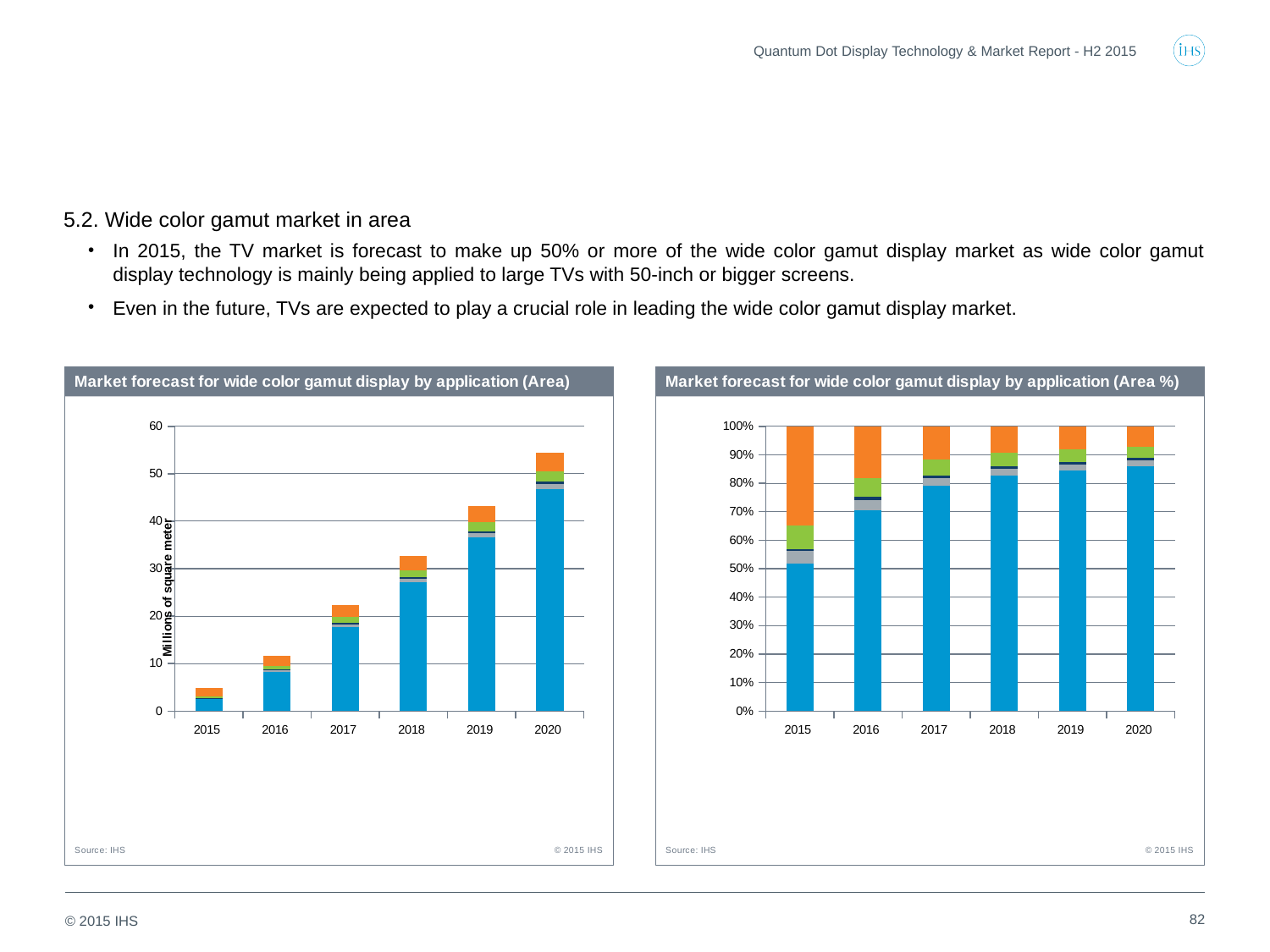

Quantum Dot Display Technology & Market Report - H2 2015
5.2. Wide color gamut market in area
In 2015, the TV market is forecast to make up 50% or more of the wide color gamut display market as wide color gamut display technology is mainly being applied to large TVs with 50-inch or bigger screens.
Even in the future, TVs are expected to play a crucial role in leading the wide color gamut display market.

### Chart

| Category | TV | Monitor | Notebook | Tablet | Smartphone |
|---|---|---|---|---|---|
| 2015 | 2.489529137102658 | 0.21435935519115015 | 0.01877495375997707 | 0.40843986593766796 | 1.666380357254619 |
| 2016 | 8.183548896512319 | 0.39769199048312603 | 0.13742542062189142 | 0.7625995031189179 | 2.109892770598267 |
| 2017 | 17.70929766958325 | 0.5722268760686792 | 0.23208194575205562 | 1.2594717012051373 | 2.588543048993633 |
| 2018 | 27.06509097810732 | 0.7613195020333873 | 0.3209480323845021 | 1.5755236748461132 | 3.026978942490864 |
| 2019 | 36.524756137808055 | 0.9201171622376932 | 0.4217984197222778 | 1.867182327480991 | 3.5047487332406395 |
| 2020 | 46.73038937383494 | 1.1089702690862735 | 0.5549742562280139 | 2.1108453495808535 | 3.8865140830177123 |

### Chart

| Category | TV | Monitor | Notebook | Tablet | Smartphone |
|---|---|---|---|---|---|
| 2015 | 0.5189239419534886 | 0.044681622694264816 | 0.003913500296068244 | 0.0851362701984673 | 0.34734466485771104 |
| 2016 | 0.7060164727355602 | 0.03430994302187683 | 0.011856055601136404 | 0.06579148216874088 | 0.1820260464726857 |
| 2017 | 0.7919505244385379 | 0.02558968644921316 | 0.010378583164635575 | 0.05632291539139161 | 0.1157582905562218 |
| 2018 | 0.8264184959681754 | 0.023246495580990297 | 0.009799981475092522 | 0.04810779711702377 | 0.09242722985871793 |
| 2019 | 0.8447256337868748 | 0.02127999294771091 | 0.009755135286485339 | 0.04318322534518878 | 0.0810560126337401 |
| 2020 | 0.8591456987524776 | 0.020388596146885915 | 0.010203290654017604 | 0.03880823008591236 | 0.07145418436070641 |
82